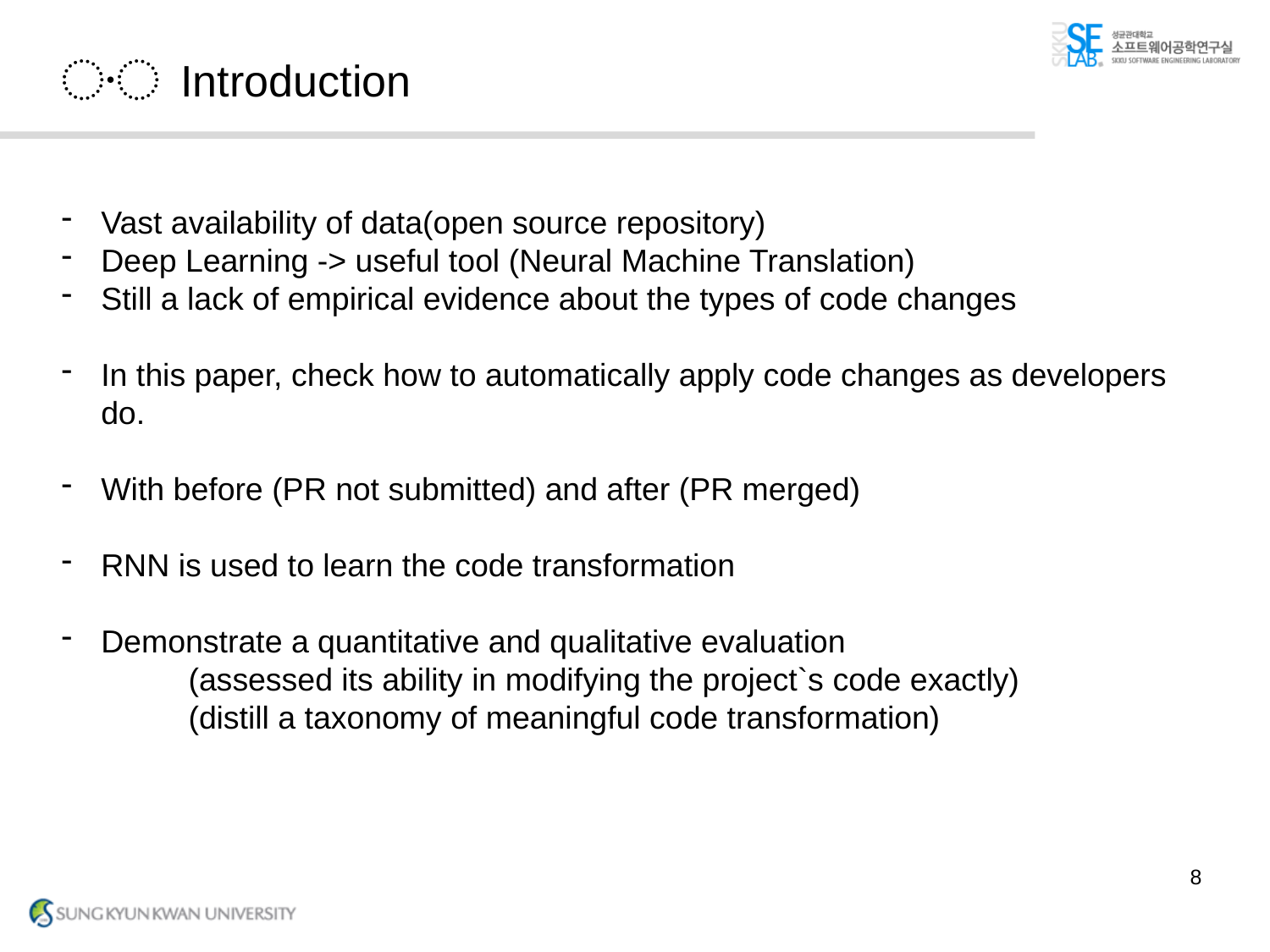

〮 Introduction
Vast availability of data(open source repository)
Deep Learning -> useful tool (Neural Machine Translation)
Still a lack of empirical evidence about the types of code changes

In this paper, check how to automatically apply code changes as developers do.

With before (PR not submitted) and after (PR merged)

RNN is used to learn the code transformation

Demonstrate a quantitative and qualitative evaluation
	(assessed its ability in modifying the project`s code exactly)
	(distill a taxonomy of meaningful code transformation)
8